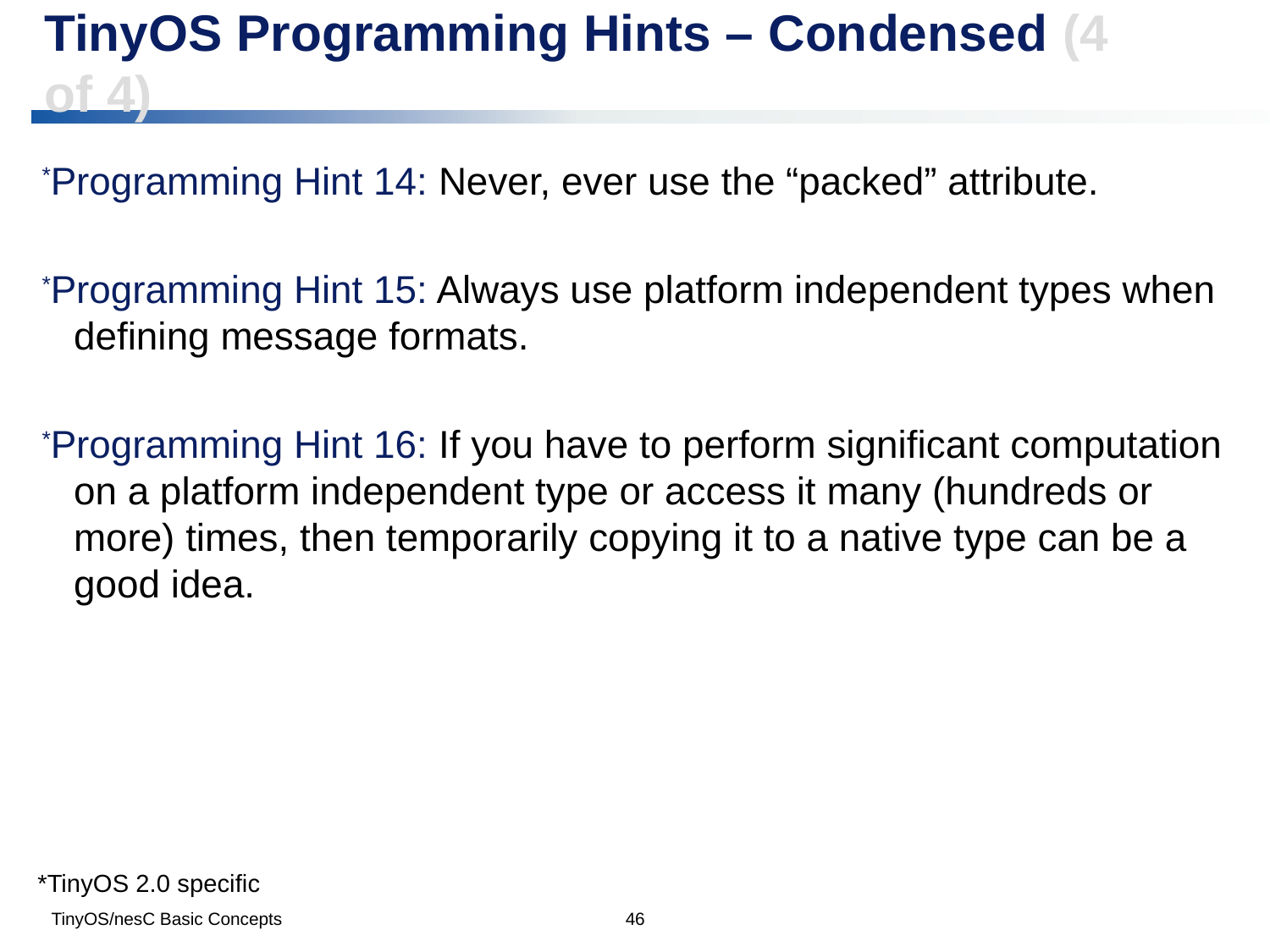

# TinyOS Programming Hints – Condensed (4 of 4)
*Programming Hint 14: Never, ever use the “packed” attribute.

*Programming Hint 15: Always use platform independent types when defining message formats.

*Programming Hint 16: If you have to perform significant computation on a platform independent type or access it many (hundreds or more) times, then temporarily copying it to a native type can be a good idea.
*TinyOS 2.0 specific
TinyOS/nesC Basic Concepts
46